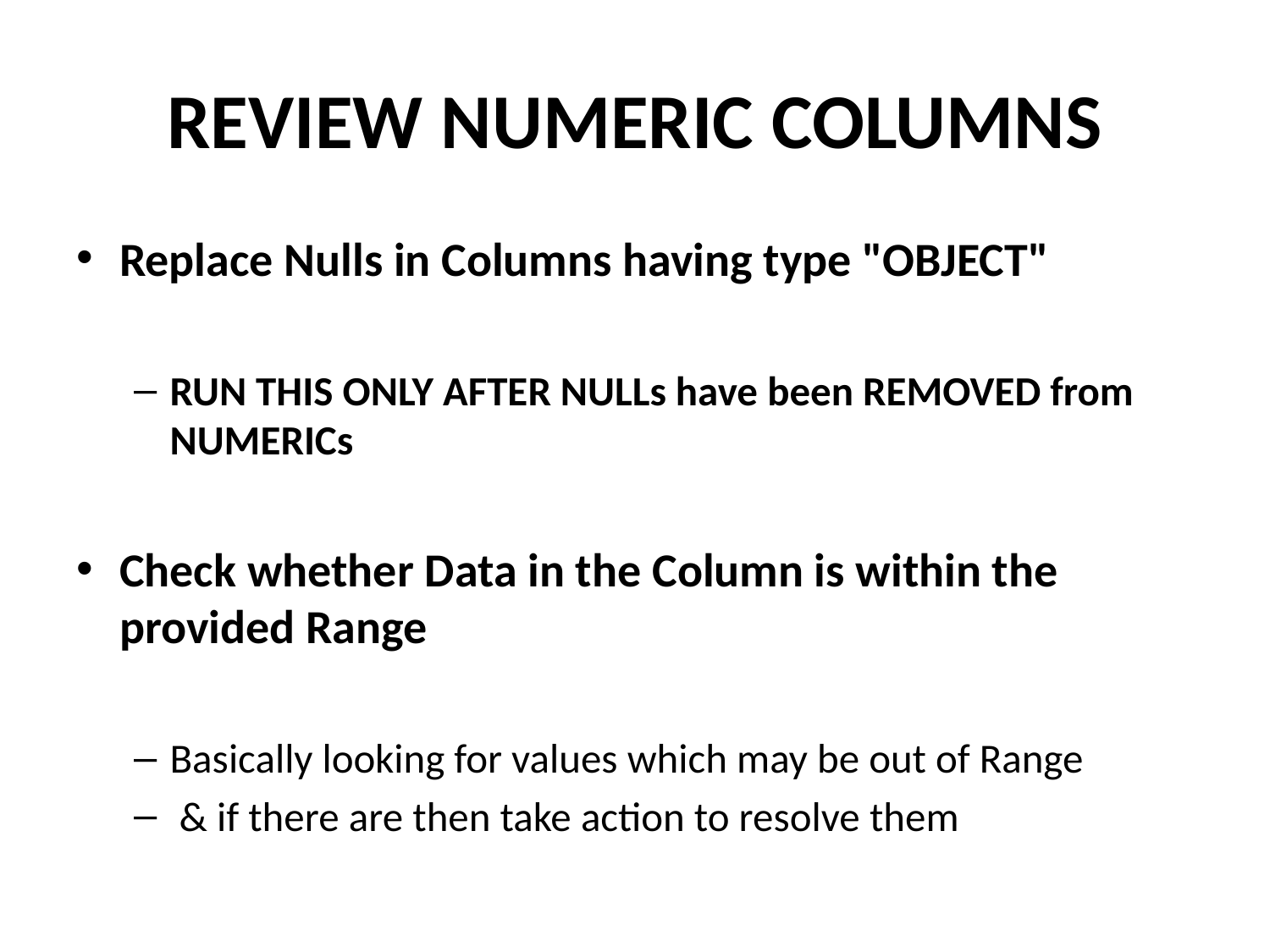

# REVIEW NUMERIC COLUMNS
Replace Nulls in Columns having type "OBJECT"

RUN THIS ONLY AFTER NULLs have been REMOVED from NUMERICs

Check whether Data in the Column is within the provided Range

Basically looking for values which may be out of Range
 & if there are then take action to resolve them